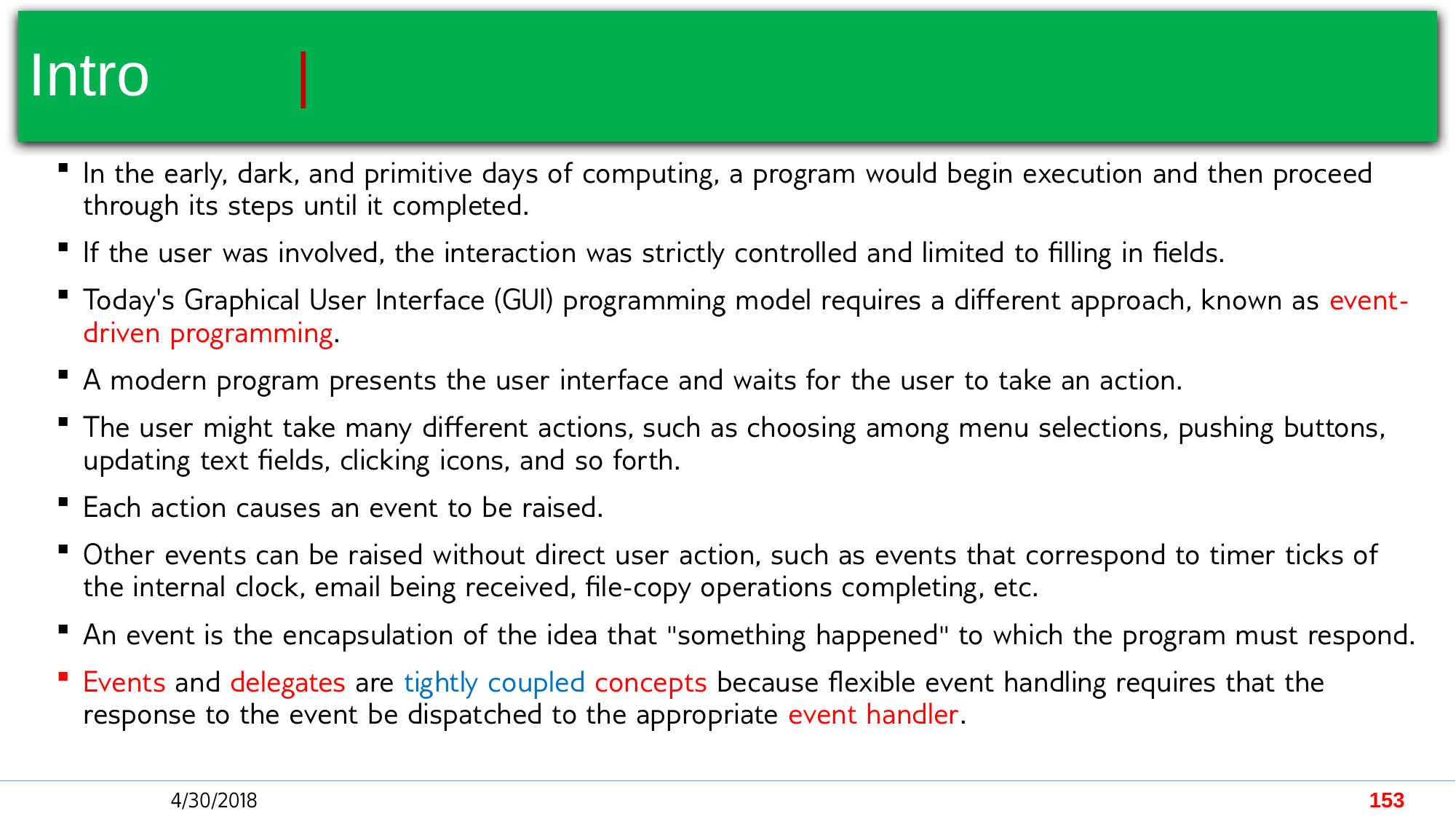

# Intro											    |
In the early, dark, and primitive days of computing, a program would begin execution and then proceed through its steps until it completed.
If the user was involved, the interaction was strictly controlled and limited to filling in fields.
Today's Graphical User Interface (GUI) programming model requires a different approach, known as event-driven programming.
A modern program presents the user interface and waits for the user to take an action.
The user might take many different actions, such as choosing among menu selections, pushing buttons, updating text fields, clicking icons, and so forth.
Each action causes an event to be raised.
Other events can be raised without direct user action, such as events that correspond to timer ticks of the internal clock, email being received, file-copy operations completing, etc.
An event is the encapsulation of the idea that "something happened" to which the program must respond.
Events and delegates are tightly coupled concepts because flexible event handling requires that the response to the event be dispatched to the appropriate event handler.
4/30/2018
153